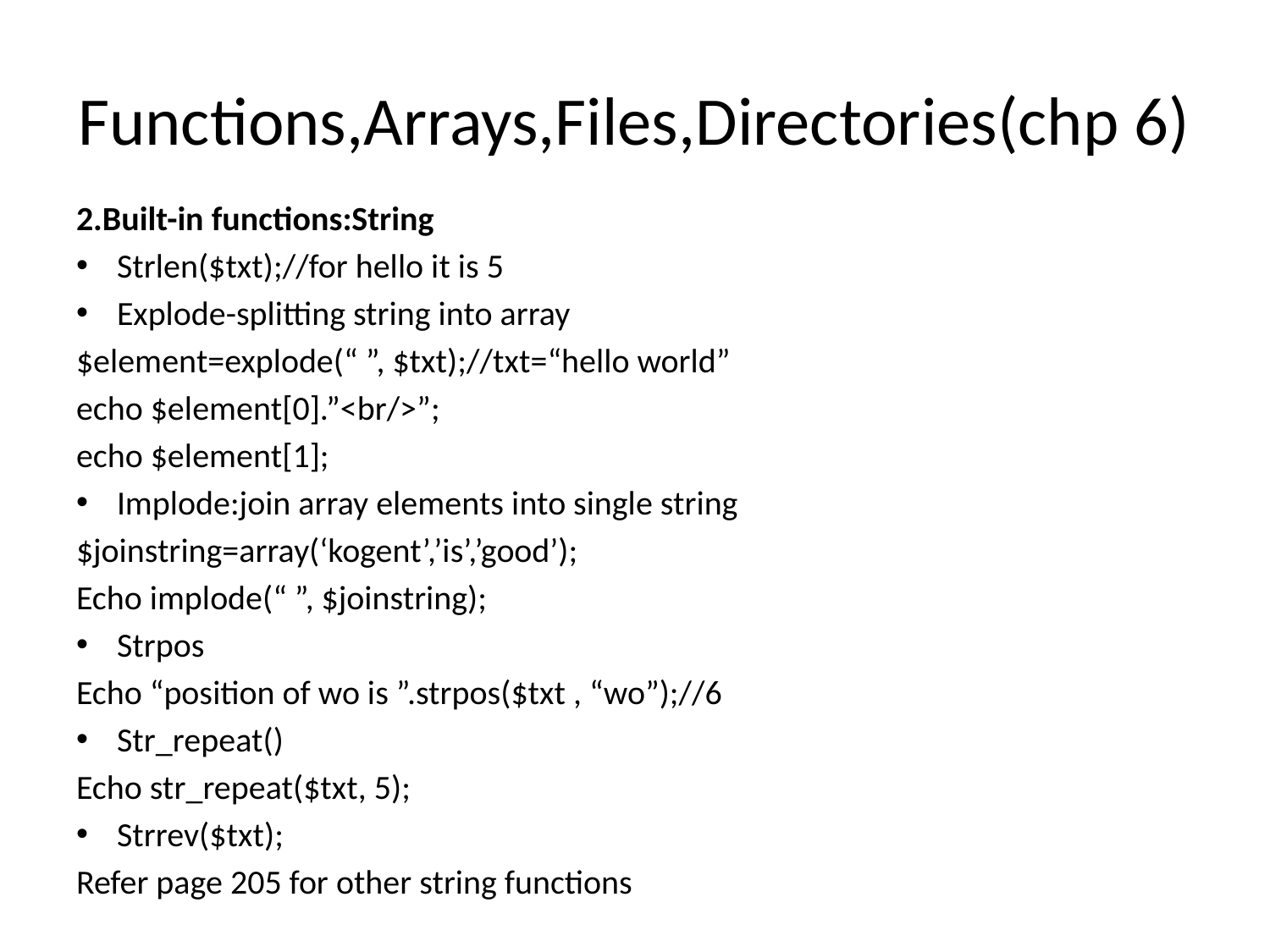

# Functions,Arrays,Files,Directories(chp 6)
2.Built-in functions:String
Strlen($txt);//for hello it is 5
Explode-splitting string into array
$element=explode(“ ”, $txt);//txt=“hello world”
echo $element[0].”<br/>”;
echo $element[1];
Implode:join array elements into single string
$joinstring=array(‘kogent’,’is’,’good’);
Echo implode(“ ”, $joinstring);
Strpos
Echo “position of wo is ”.strpos($txt , “wo”);//6
Str_repeat()
Echo str_repeat($txt, 5);
Strrev($txt);
Refer page 205 for other string functions